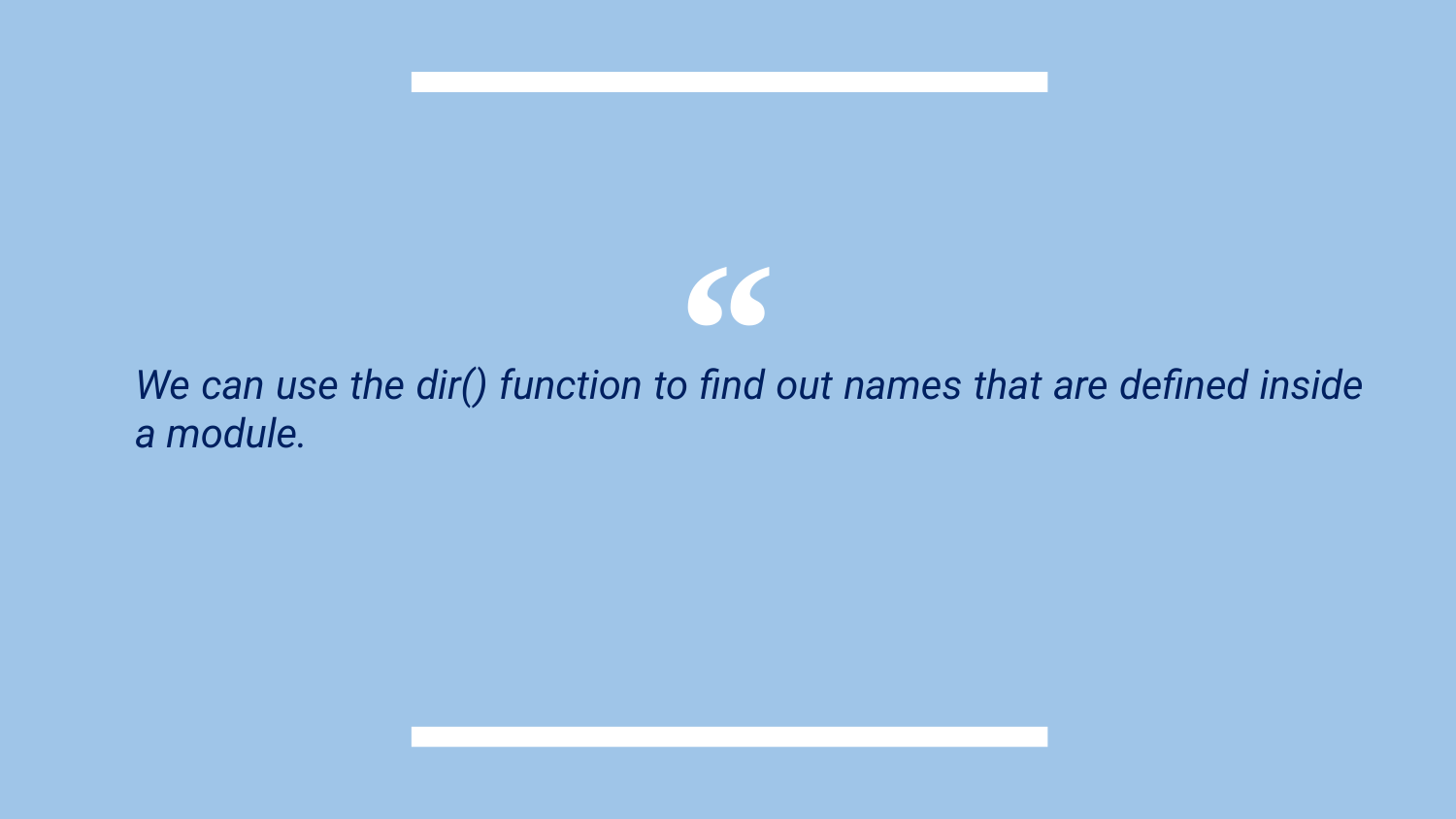

We can use the dir() function to find out names that are defined inside a module.